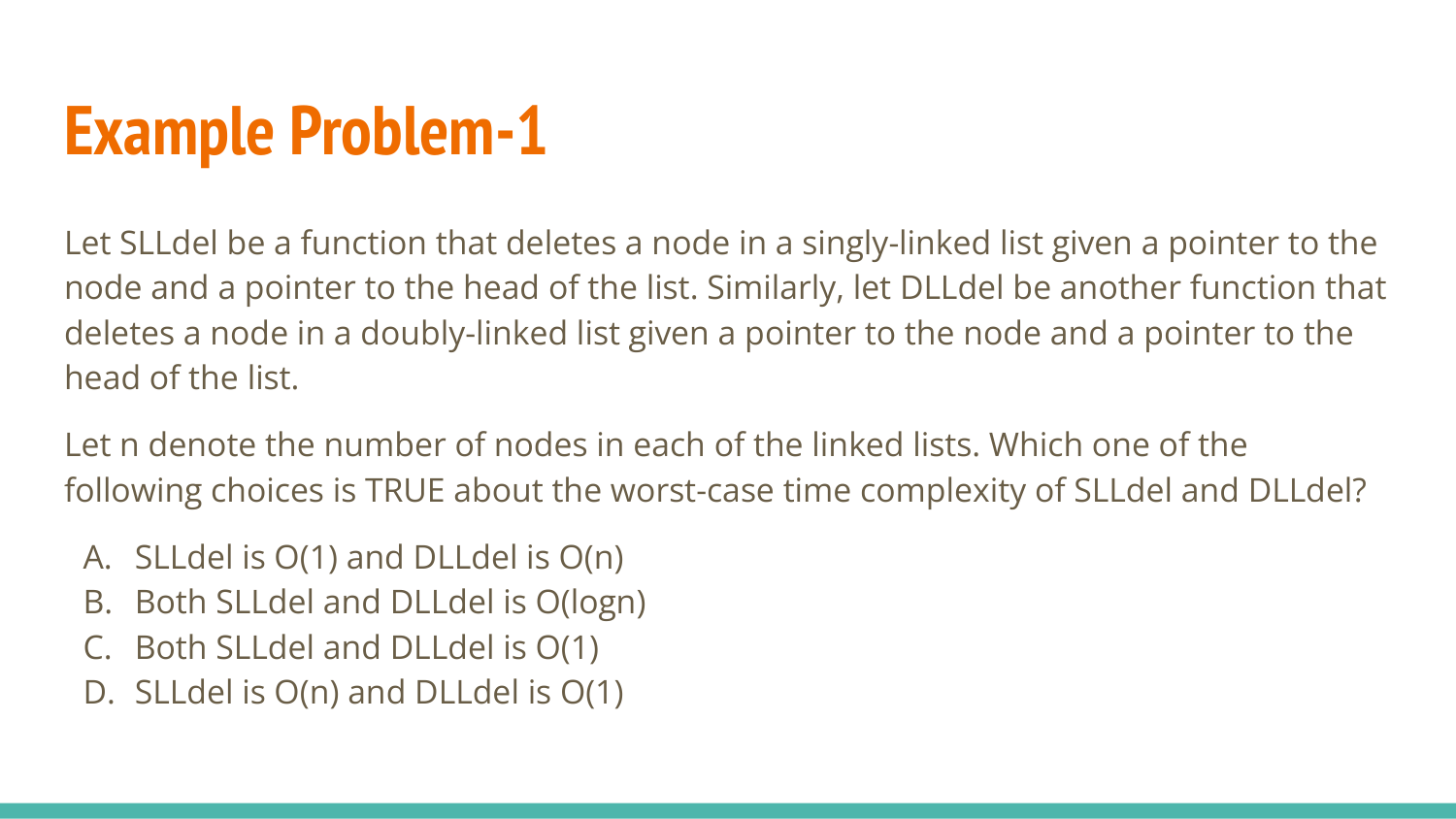

# Example Problem-1
Let SLLdel be a function that deletes a node in a singly-linked list given a pointer to the node and a pointer to the head of the list. Similarly, let DLLdel be another function that deletes a node in a doubly-linked list given a pointer to the node and a pointer to the head of the list.
Let n denote the number of nodes in each of the linked lists. Which one of the following choices is TRUE about the worst-case time complexity of SLLdel and DLLdel?
SLLdel is O(1) and DLLdel is O(n)
Both SLLdel and DLLdel is O(logn)
Both SLLdel and DLLdel is O(1)
SLLdel is O(n) and DLLdel is O(1)